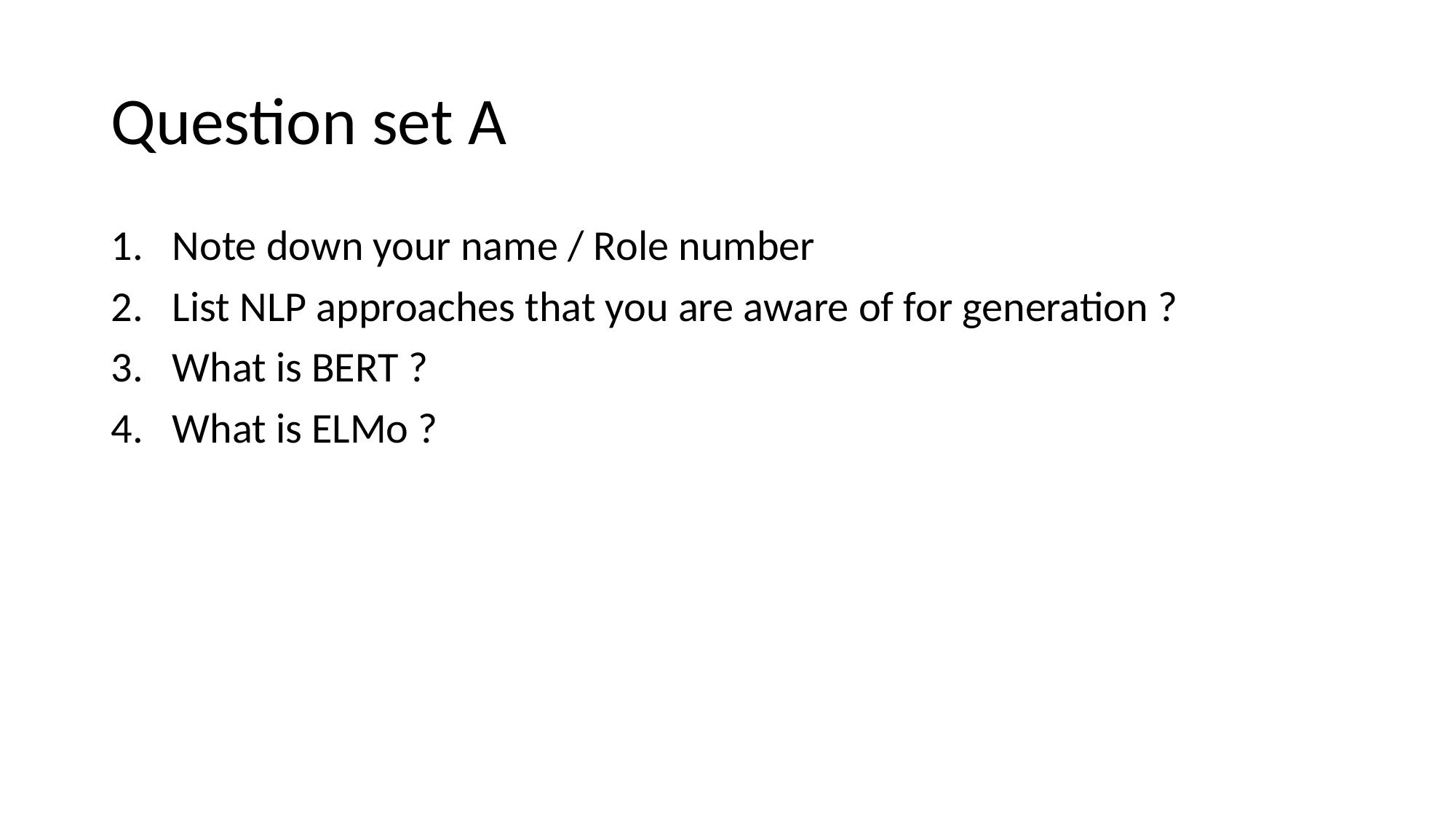

# Question set A
Note down your name / Role number
List NLP approaches that you are aware of for generation ?
What is BERT ?
What is ELMo ?